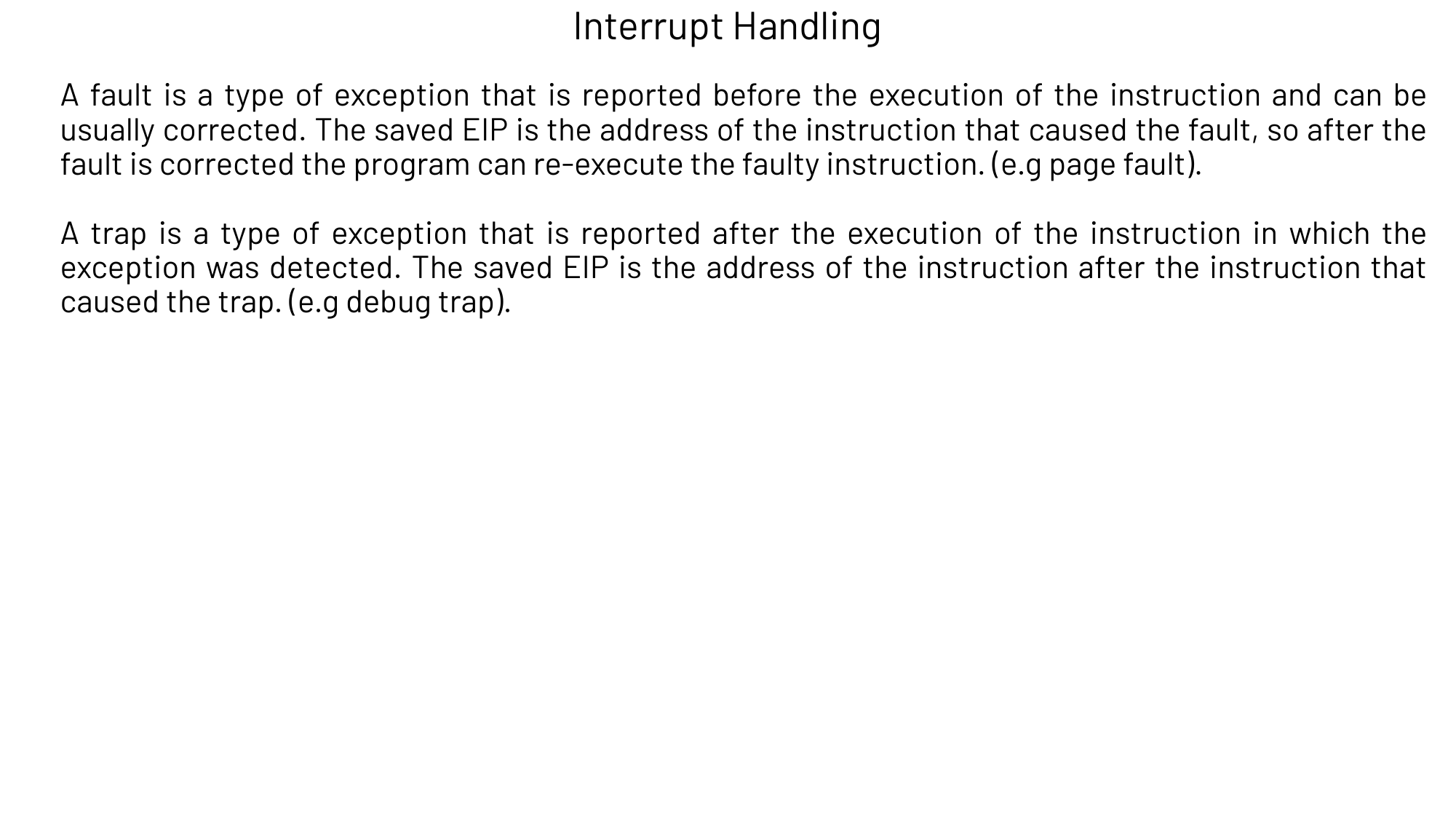

# Interrupt Handling
A fault is a type of exception that is reported before the execution of the instruction and can be usually corrected. The saved EIP is the address of the instruction that caused the fault, so after the fault is corrected the program can re-execute the faulty instruction. (e.g page fault).

A trap is a type of exception that is reported after the execution of the instruction in which the exception was detected. The saved EIP is the address of the instruction after the instruction that caused the trap. (e.g debug trap).